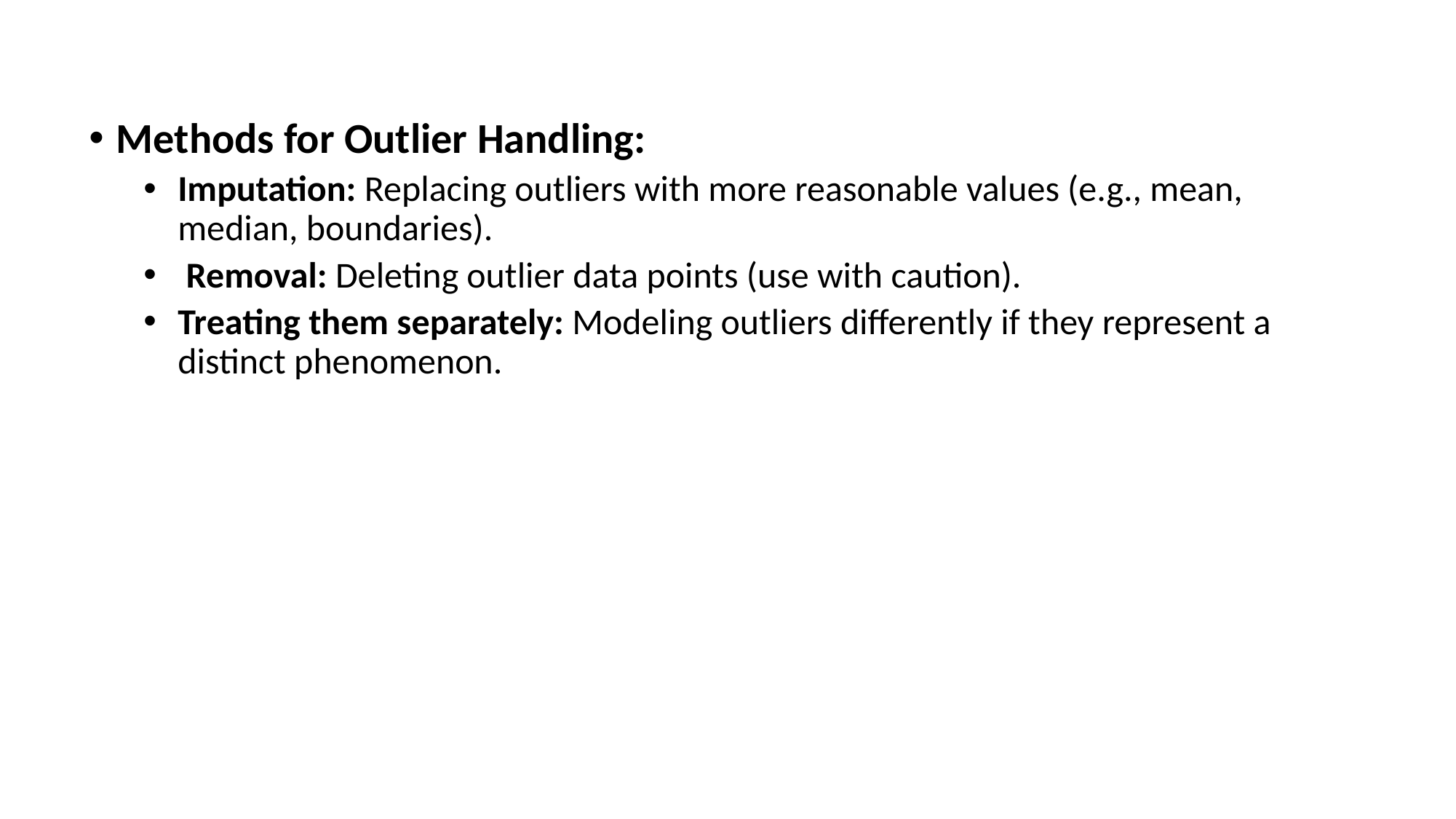

Methods for Outlier Handling:
Imputation: Replacing outliers with more reasonable values (e.g., mean, median, boundaries).
 Removal: Deleting outlier data points (use with caution).
Treating them separately: Modeling outliers differently if they represent a distinct phenomenon.